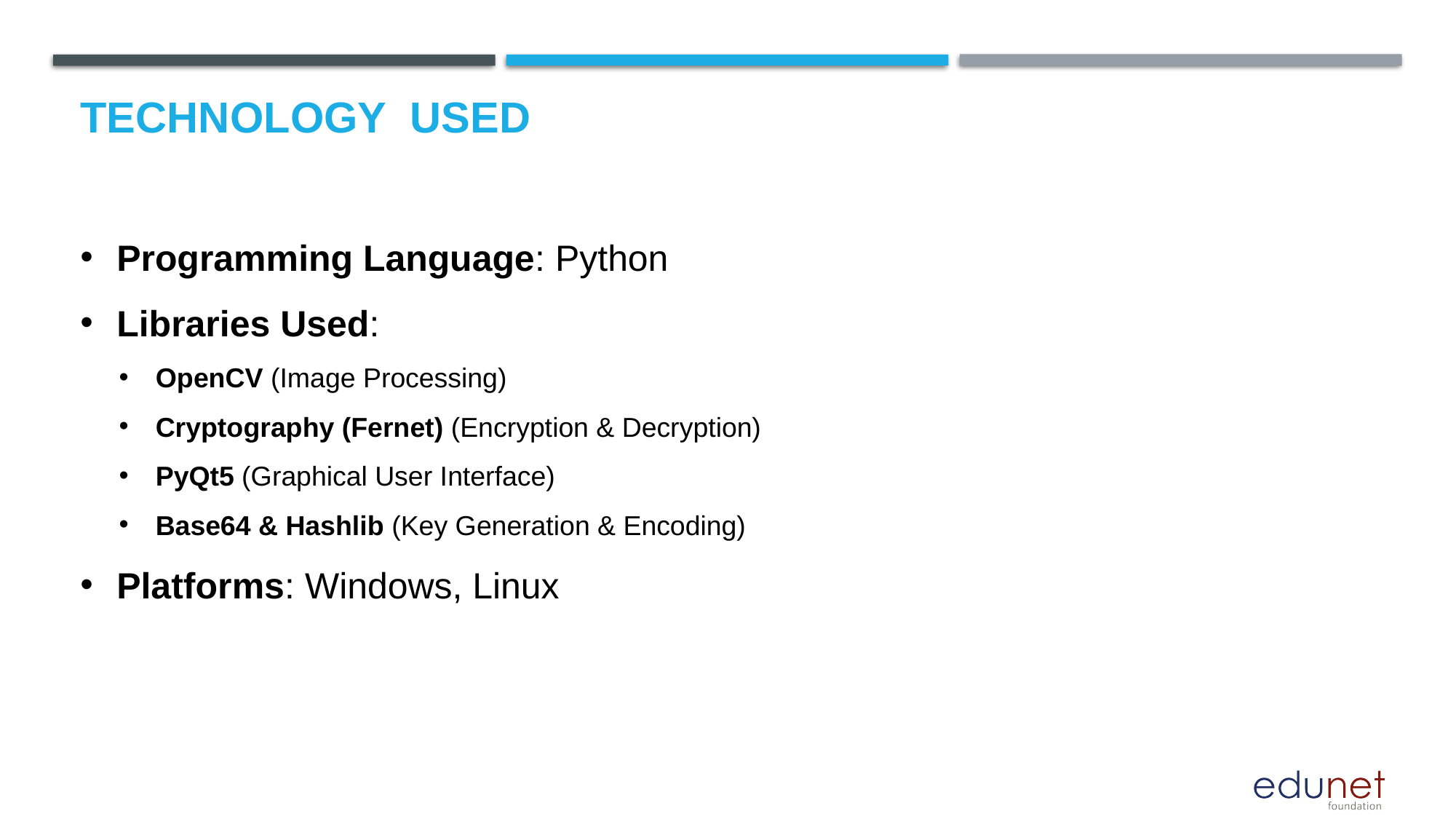

# Technology  used
Programming Language: Python
Libraries Used:
OpenCV (Image Processing)
Cryptography (Fernet) (Encryption & Decryption)
PyQt5 (Graphical User Interface)
Base64 & Hashlib (Key Generation & Encoding)
Platforms: Windows, Linux